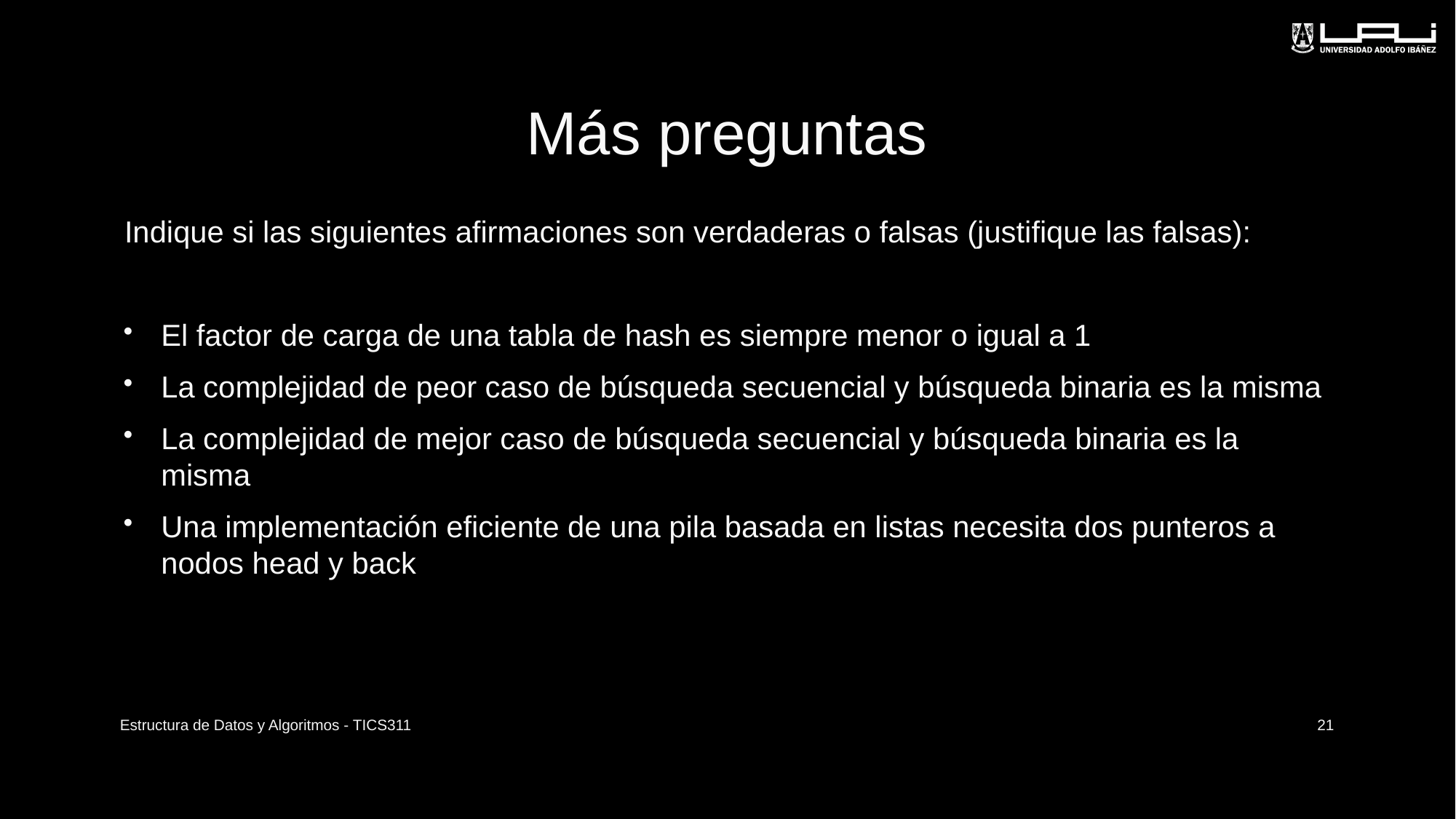

# Más preguntas
Indique si las siguientes afirmaciones son verdaderas o falsas (justifique las falsas):

El factor de carga de una tabla de hash es siempre menor o igual a 1
La complejidad de peor caso de búsqueda secuencial y búsqueda binaria es la misma
La complejidad de mejor caso de búsqueda secuencial y búsqueda binaria es la misma
Una implementación eficiente de una pila basada en listas necesita dos punteros a nodos head y back

Estructura de Datos y Algoritmos - TICS311
21